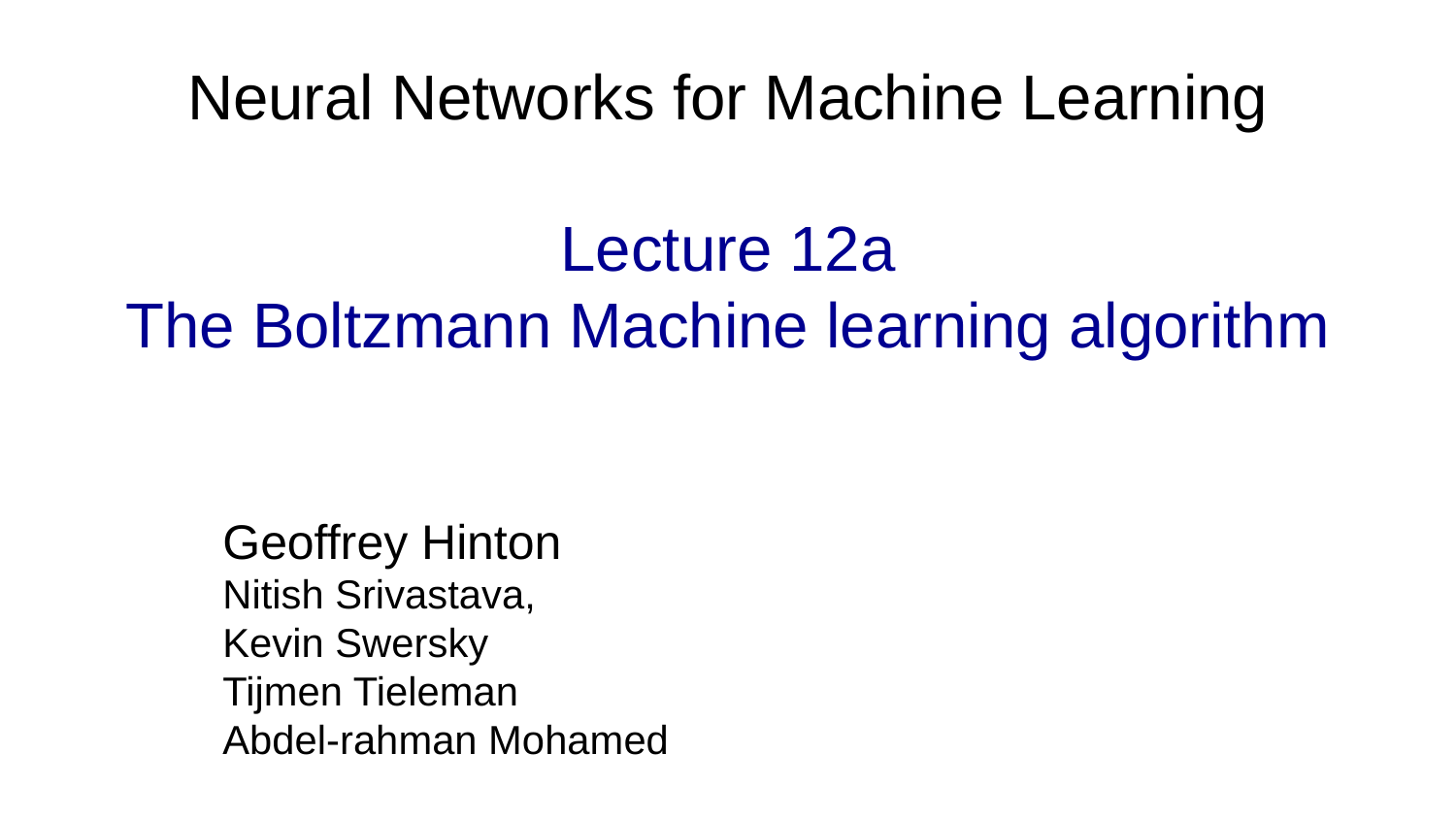

# Neural Networks for Machine Learning Lecture 12a The Boltzmann Machine learning algorithm